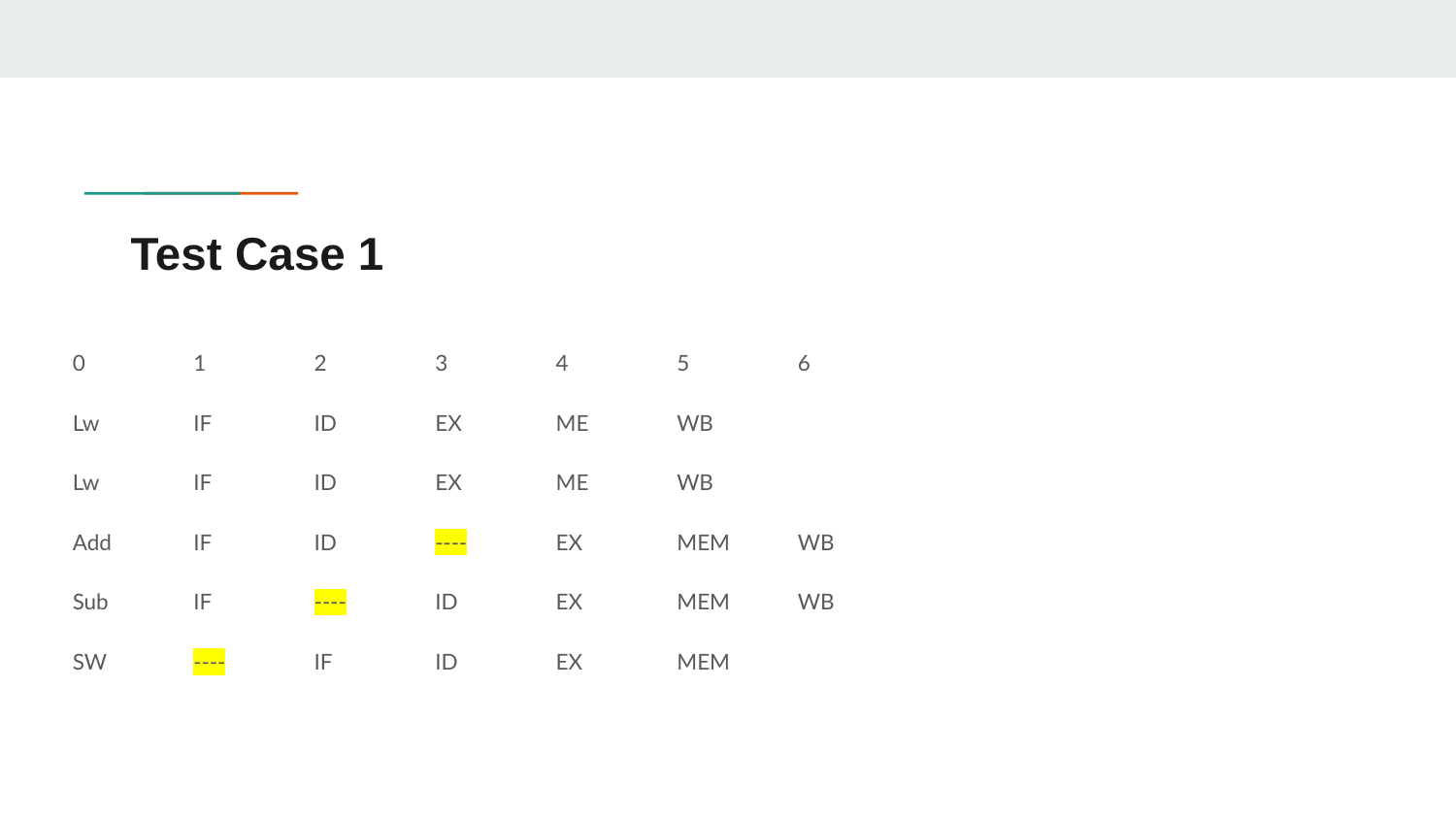

# Test Case 1
	0	1	2	3	4	5	6

Lw	IF	ID	EX	ME	WB

Lw 		IF	ID	EX	ME	WB

Add			IF	ID	----	EX	MEM	WB

Sub				IF	----	ID	EX	MEM	WB

SW					----	IF	ID	EX	MEM